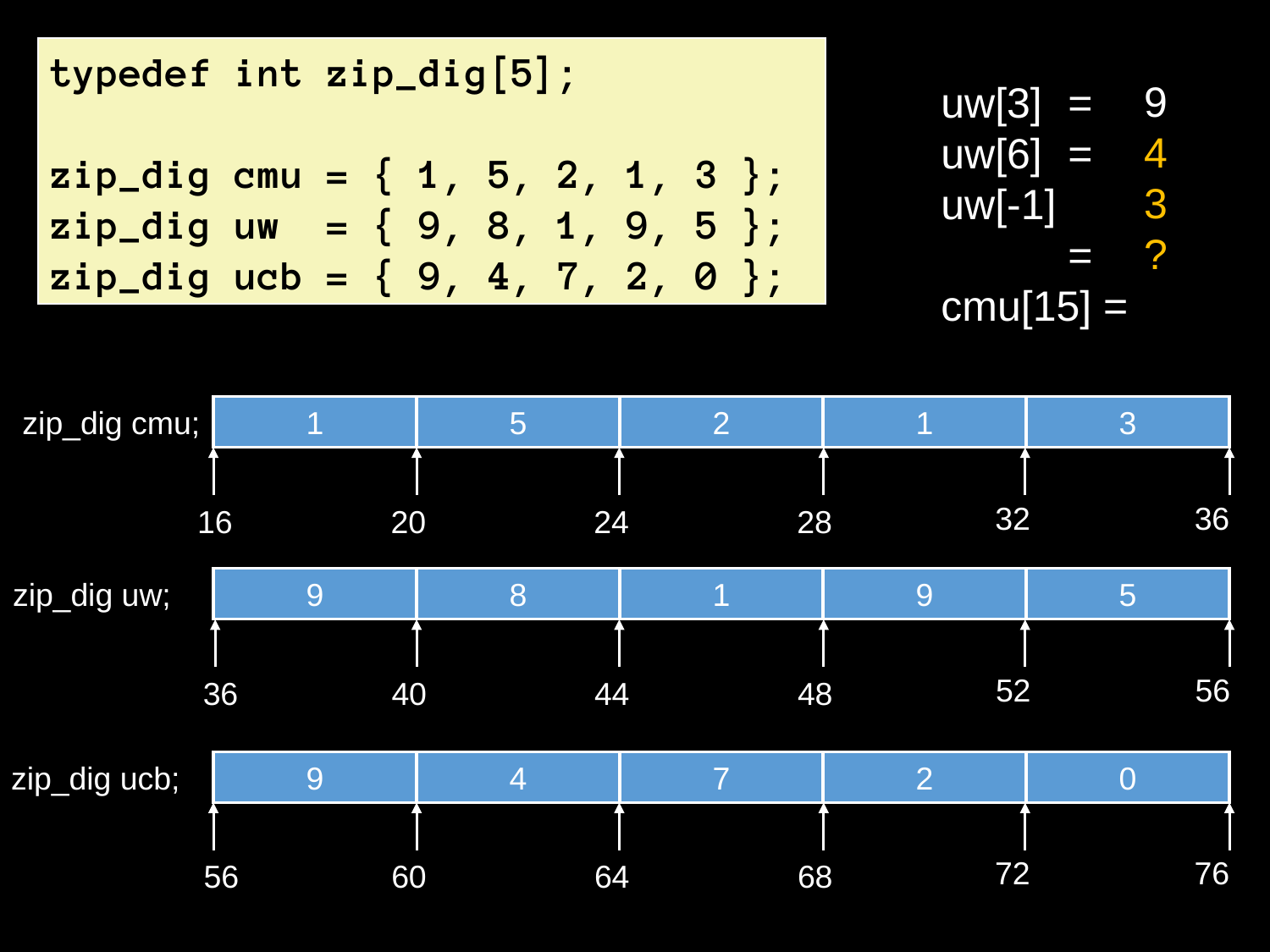

typedef int zip_dig[5];

zip_dig cmu = { 1, 5, 2, 1, 3 };
zip_dig uw  = { 9, 8, 1, 9, 5 };
zip_dig ucb = { 9, 4, 7, 2, 0 };
9
4
3
?
uw[3] 	=
uw[6] 	=
uw[-1] 	=
cmu[15] =
1
5
2
1
3
zip_dig cmu;
32
36
16
20
24
28
9
8
1
9
5
zip_dig uw;
52
56
36
40
44
48
zip_dig ucb;
9
4
7
2
0
72
76
56
60
64
68